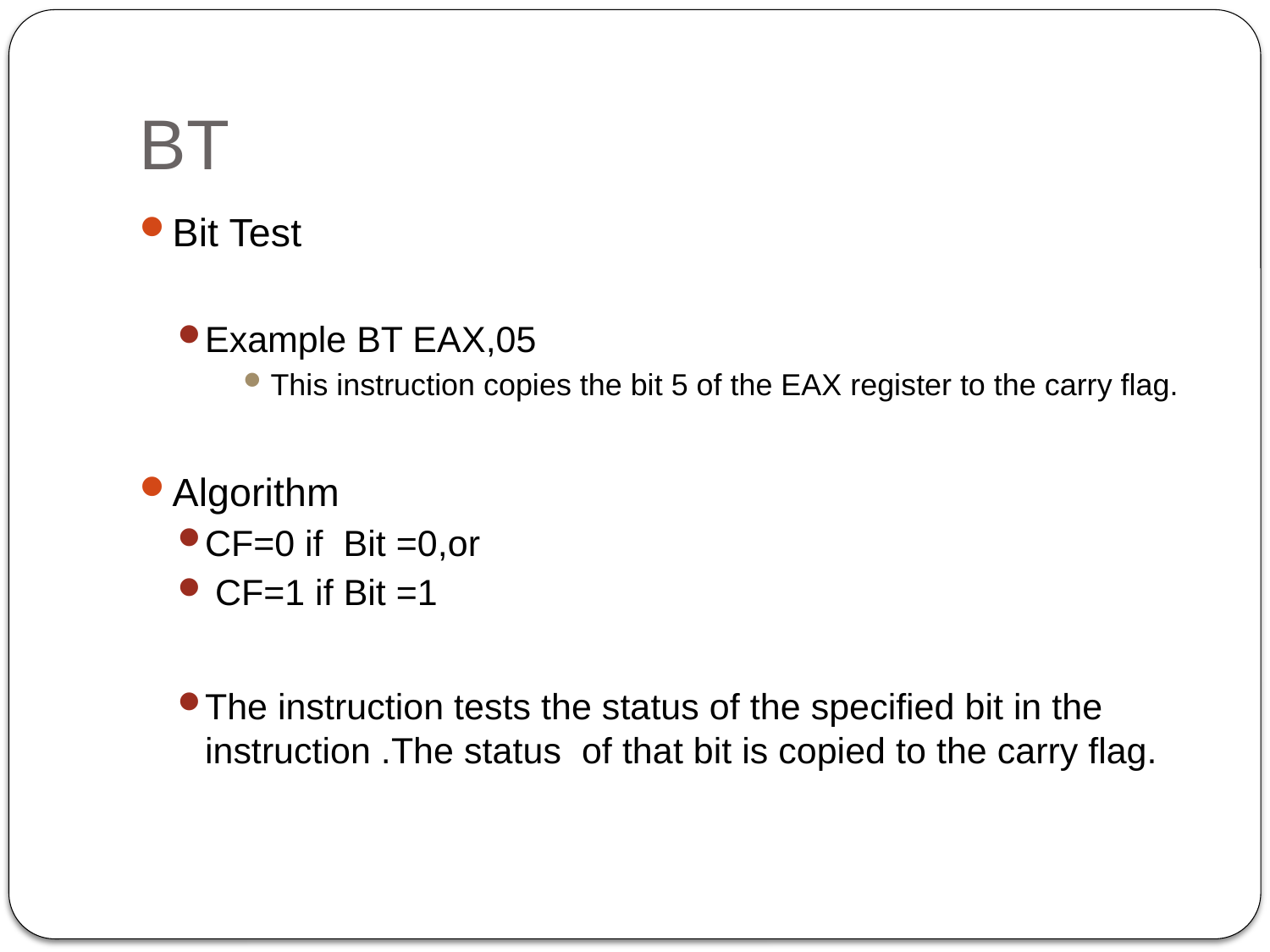

# BT
Bit Test

Example BT EAX,05
This instruction copies the bit 5 of the EAX register to the carry flag.

Algorithm
CF=0 if  Bit =0,or
 CF=1 if Bit =1

The instruction tests the status of the specified bit in the instruction .The status  of that bit is copied to the carry flag.